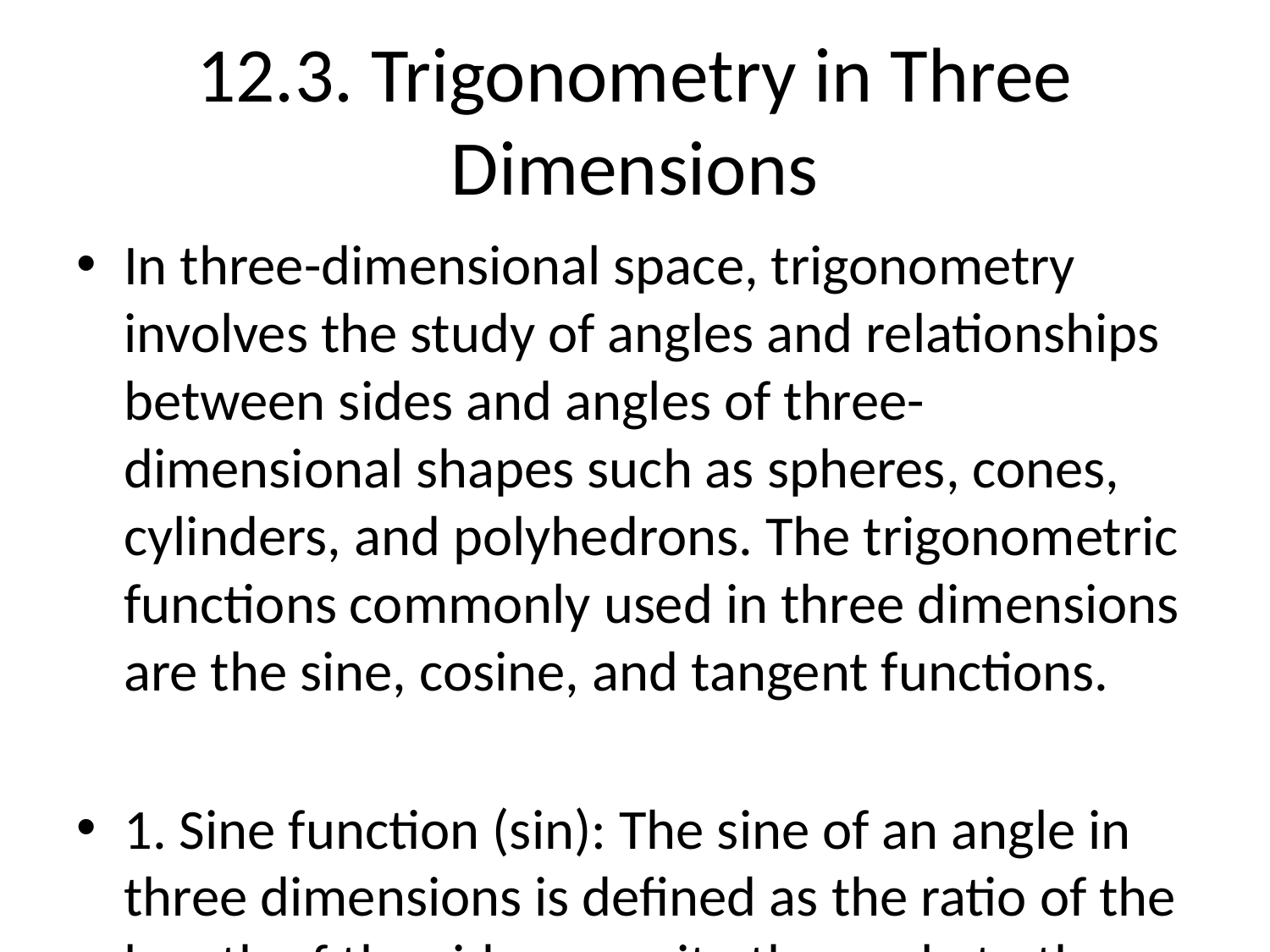

# 12.3. Trigonometry in Three Dimensions
In three-dimensional space, trigonometry involves the study of angles and relationships between sides and angles of three-dimensional shapes such as spheres, cones, cylinders, and polyhedrons. The trigonometric functions commonly used in three dimensions are the sine, cosine, and tangent functions.

1. Sine function (sin): The sine of an angle in three dimensions is defined as the ratio of the length of the side opposite the angle to the hypotenuse of the right triangle. In three dimensions, the sine of an angle can be used to determine the height of a point above a horizontal plane or the vertical component of a vector.

2. Cosine function (cos): The cosine of an angle in three dimensions is defined as the ratio of the length of the side adjacent to the angle to the hypotenuse of the right triangle. In three dimensions, the cosine of an angle can be used to determine the distance of a point from the origin or the horizontal component of a vector.

3. Tangent function (tan): The tangent of an angle in three dimensions is defined as the ratio of the length of the side opposite the angle to the side adjacent to the angle. In three dimensions, the tangent of an angle can be used to determine slopes of lines or the ratio of two sides of a right triangle.

Trigonometric identities and formulas such as the Pythagorean theorem, the sum and difference identities, and the double-angle formulas are used in three-dimensional trigonometry to solve problems involving angles, distances, and shapes.

Applications of trigonometry in three dimensions include navigation, engineering, physics, computer graphics, architecture, and more. Understanding three-dimensional trigonometry is essential for solving problems involving spatial relationships and angles in three-dimensional space.